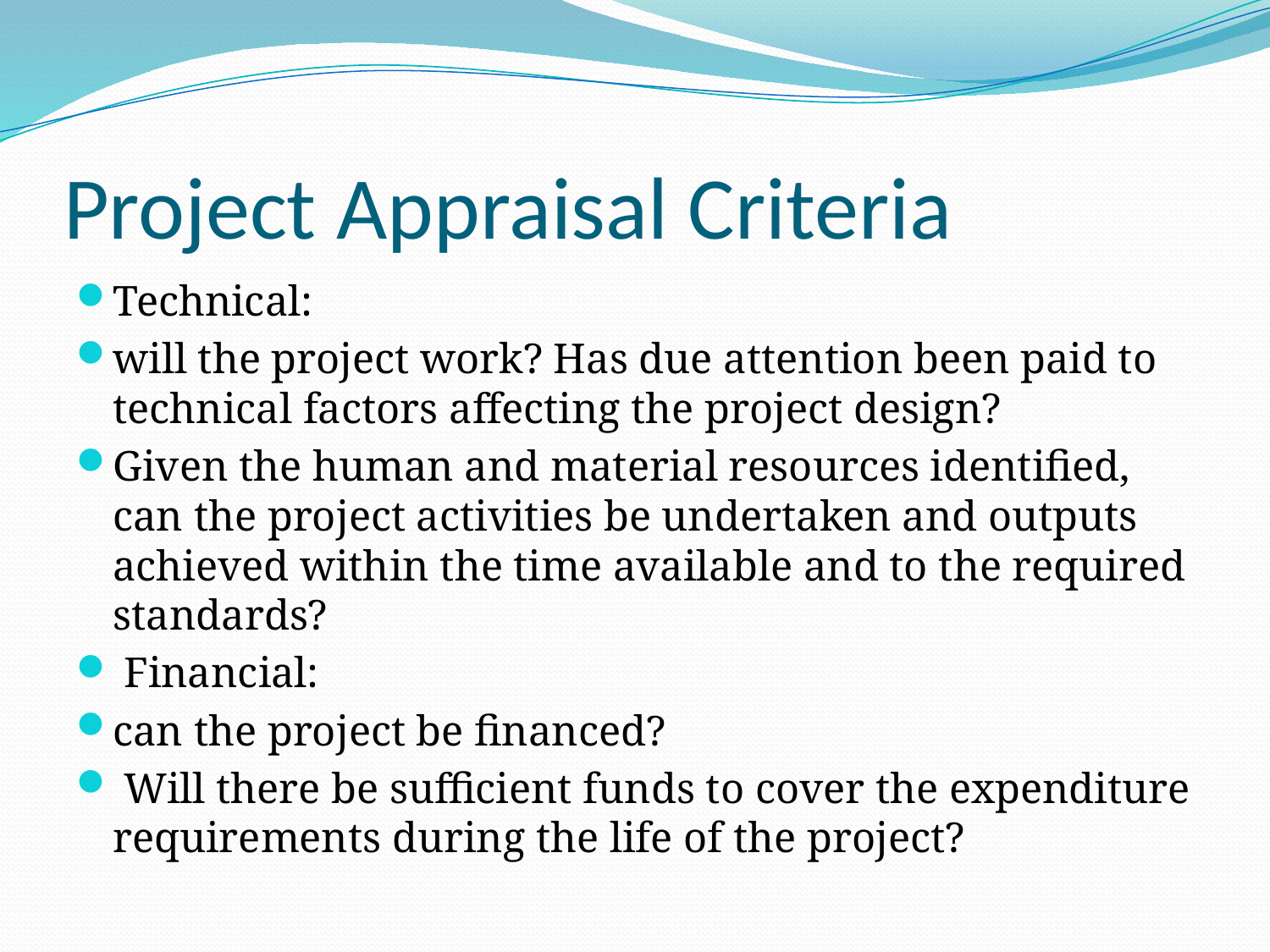

# Project Appraisal Criteria
Technical:
will the project work? Has due attention been paid to technical factors affecting the project design?
Given the human and material resources identified, can the project activities be undertaken and outputs achieved within the time available and to the required standards?
 Financial:
can the project be financed?
 Will there be sufficient funds to cover the expenditure requirements during the life of the project?